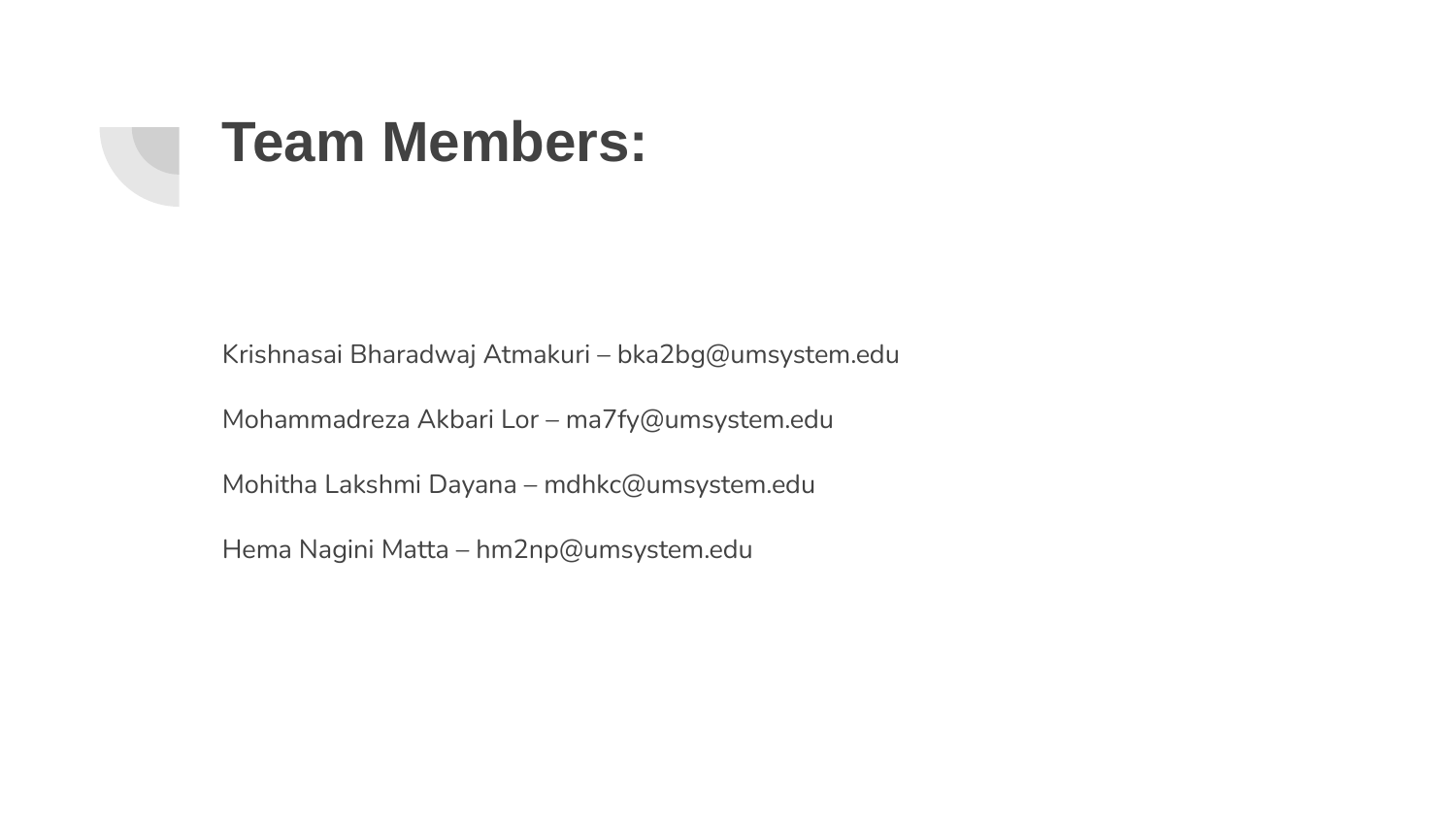

# Team Members:
Krishnasai Bharadwaj Atmakuri – bka2bg@umsystem.edu
Mohammadreza Akbari Lor – ma7fy@umsystem.edu
Mohitha Lakshmi Dayana – mdhkc@umsystem.edu
Hema Nagini Matta – hm2np@umsystem.edu